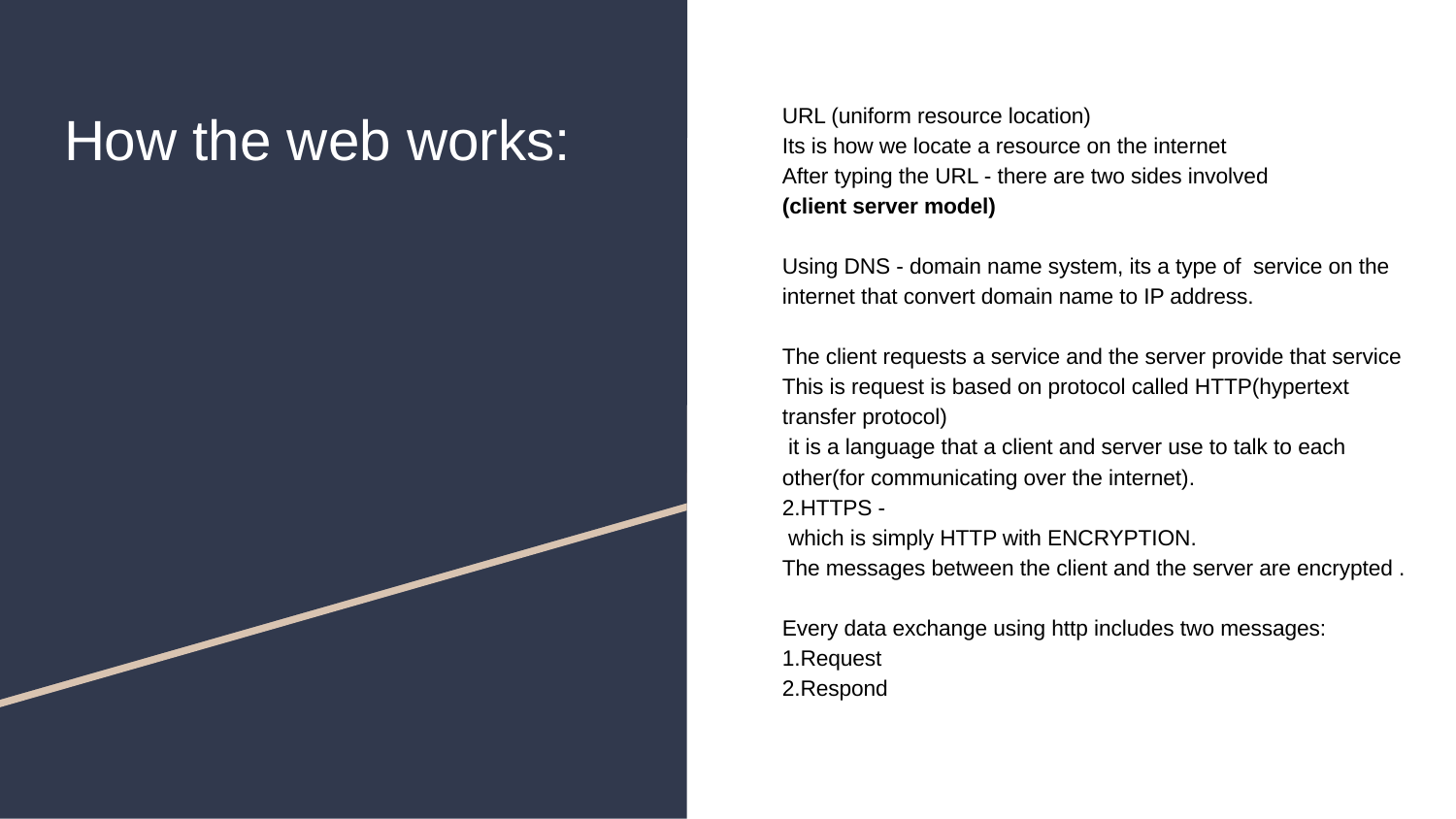

# How the web works:

URL (uniform resource location)
Its is how we locate a resource on the internet
After typing the URL - there are two sides involved
(client server model)

Using DNS - domain name system, its a type of  service on the internet that convert domain name to IP address.

The client requests a service and the server provide that service
This is request is based on protocol called HTTP(hypertext transfer protocol)
 it is a language that a client and server use to talk to each other(for communicating over the internet).
2.HTTPS -
 which is simply HTTP with ENCRYPTION.
The messages between the client and the server are encrypted .

Every data exchange using http includes two messages:
1.Request
2.Respond